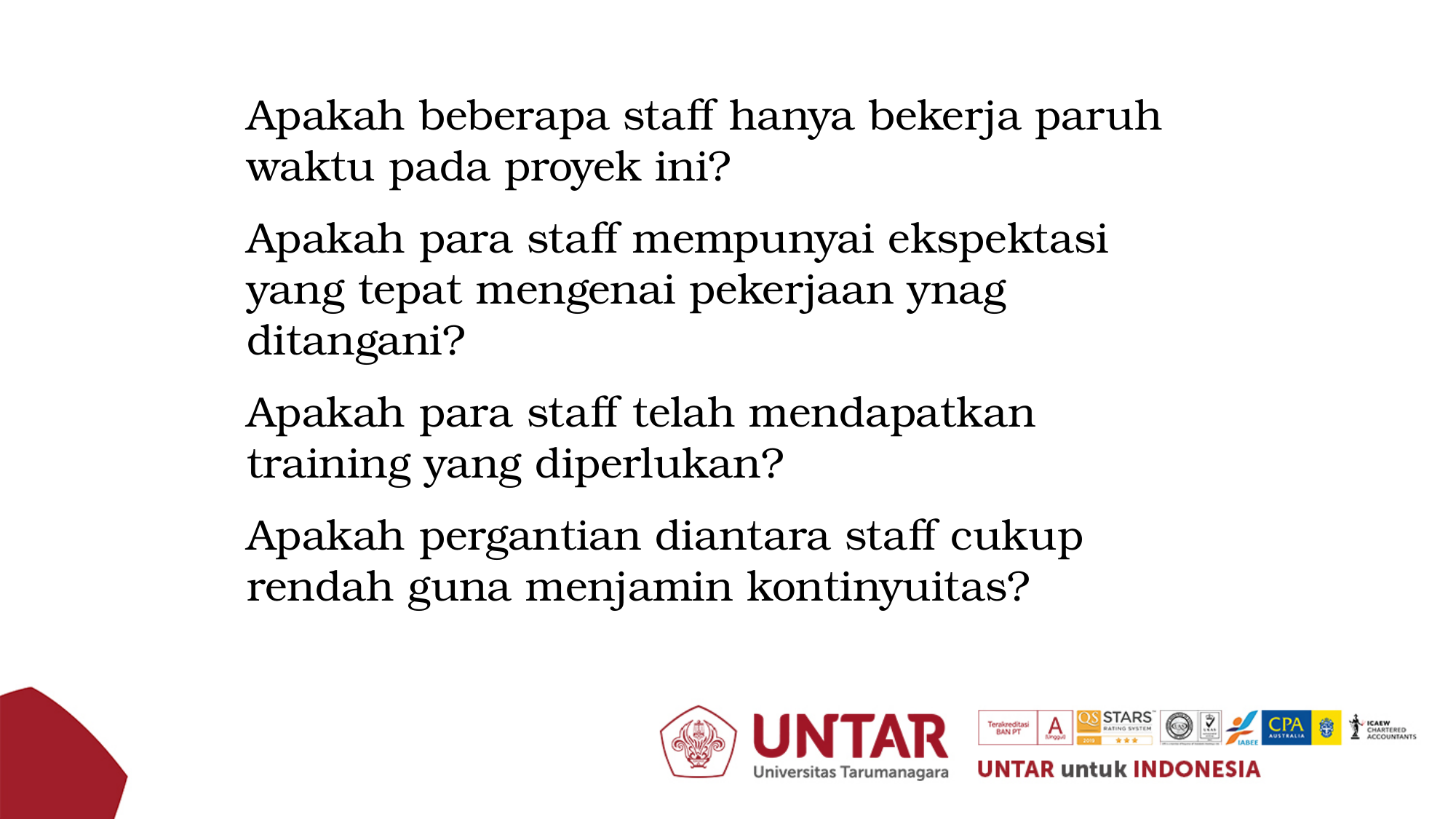

Apakah beberapa staff hanya bekerja paruh waktu pada proyek ini?
Apakah para staff mempunyai ekspektasi yang tepat mengenai pekerjaan ynag ditangani?
Apakah para staff telah mendapatkan training yang diperlukan?
Apakah pergantian diantara staff cukup rendah guna menjamin kontinyuitas?